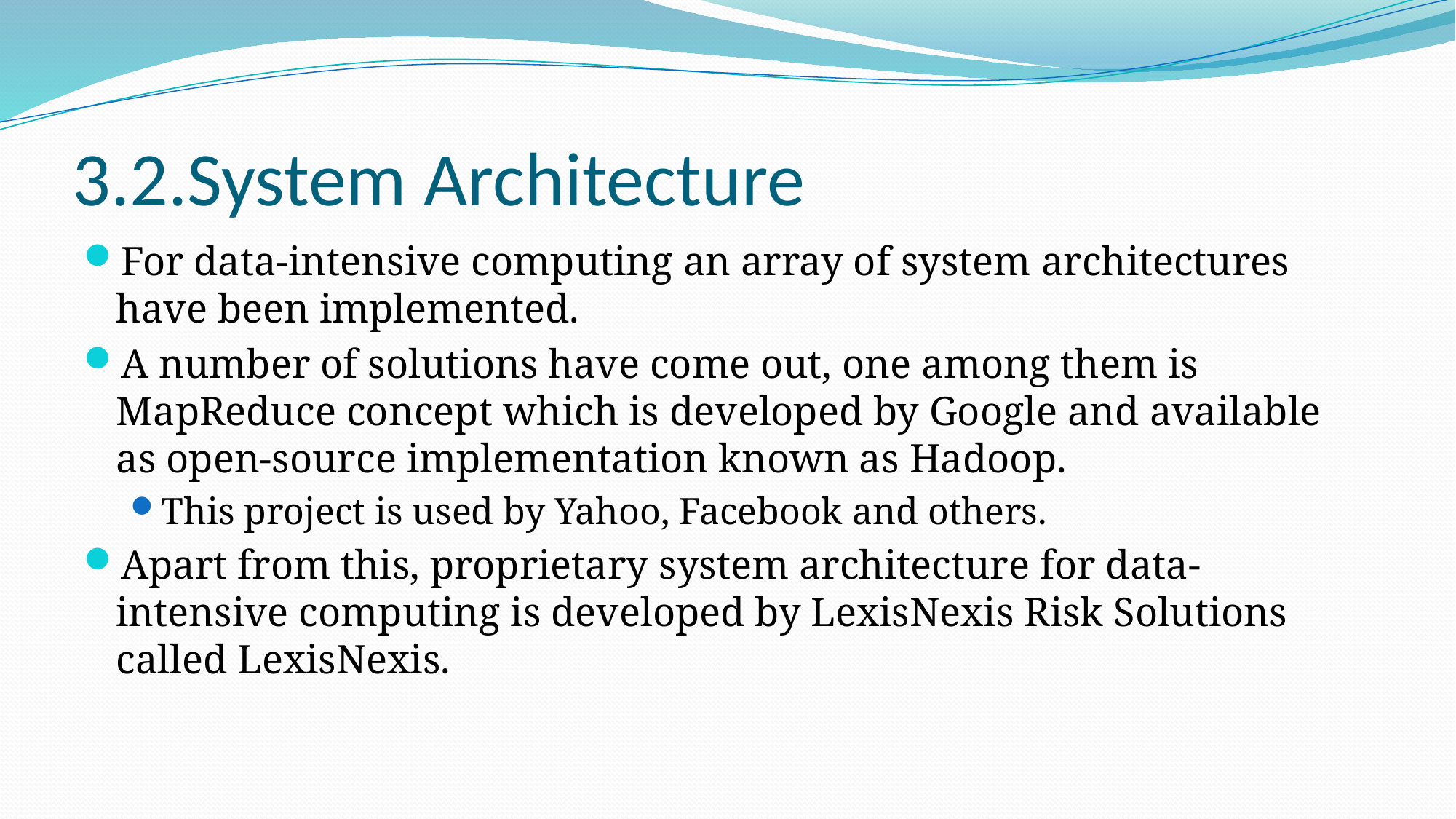

# 3.2.System Architecture
For data-intensive computing an array of system architectures have been implemented.
A number of solutions have come out, one among them is MapReduce concept which is developed by Google and available as open-source implementation known as Hadoop.
This project is used by Yahoo, Facebook and others.
Apart from this, proprietary system architecture for data-intensive computing is developed by LexisNexis Risk Solutions called LexisNexis.